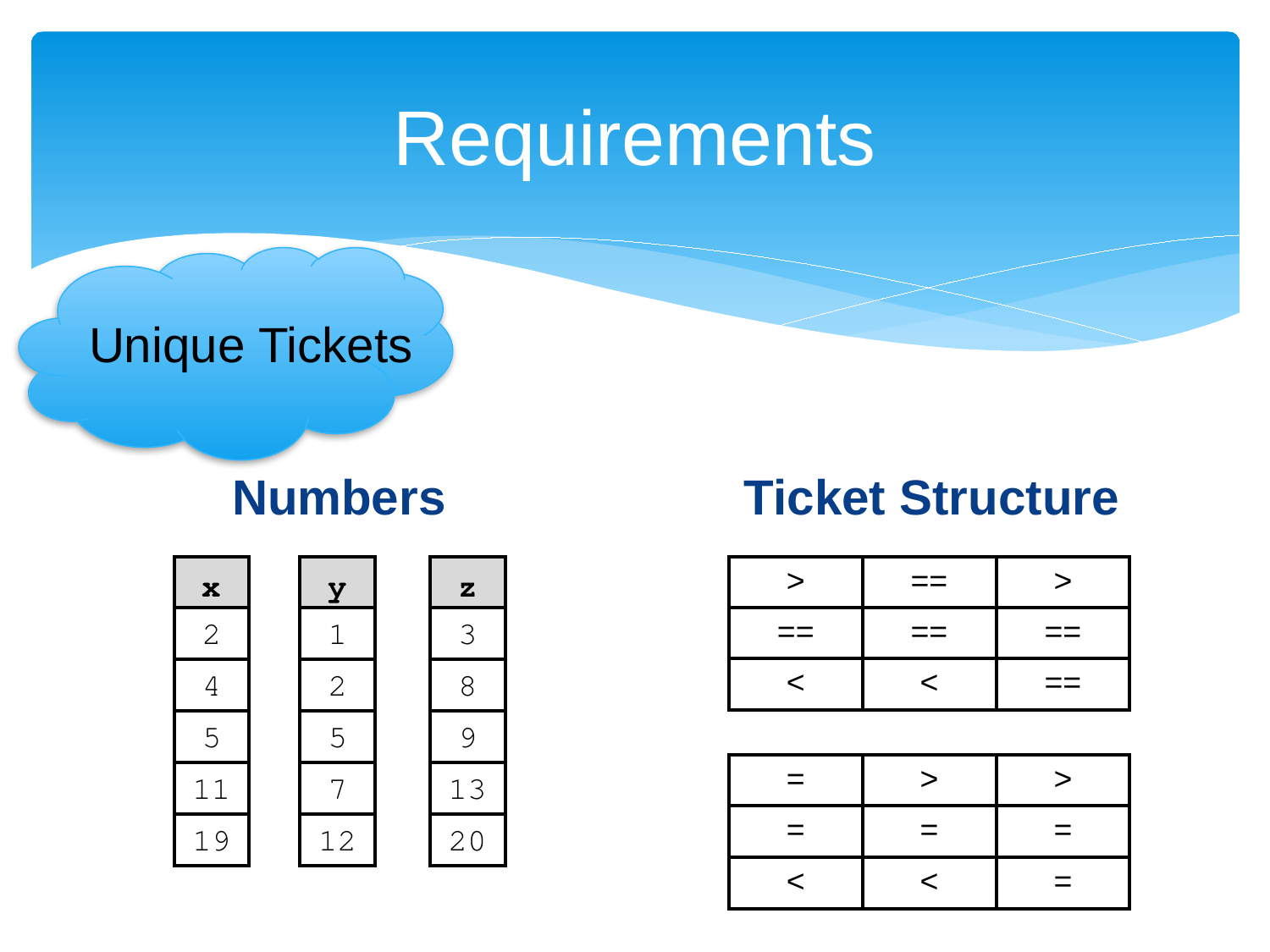

# Requirements

Unique Tickets
Numbers
Ticket Structure
| x |
| --- |
| 2 |
| 4 |
| 5 |
| 11 |
| 19 |
| y |
| --- |
| 1 |
| 2 |
| 5 |
| 7 |
| 12 |
| z |
| --- |
| 3 |
| 8 |
| 9 |
| 13 |
| 20 |
| > | == | > |
| --- | --- | --- |
| == | == | == |
| < | < | == |
| = | > | > |
| --- | --- | --- |
| = | = | = |
| < | < | = |